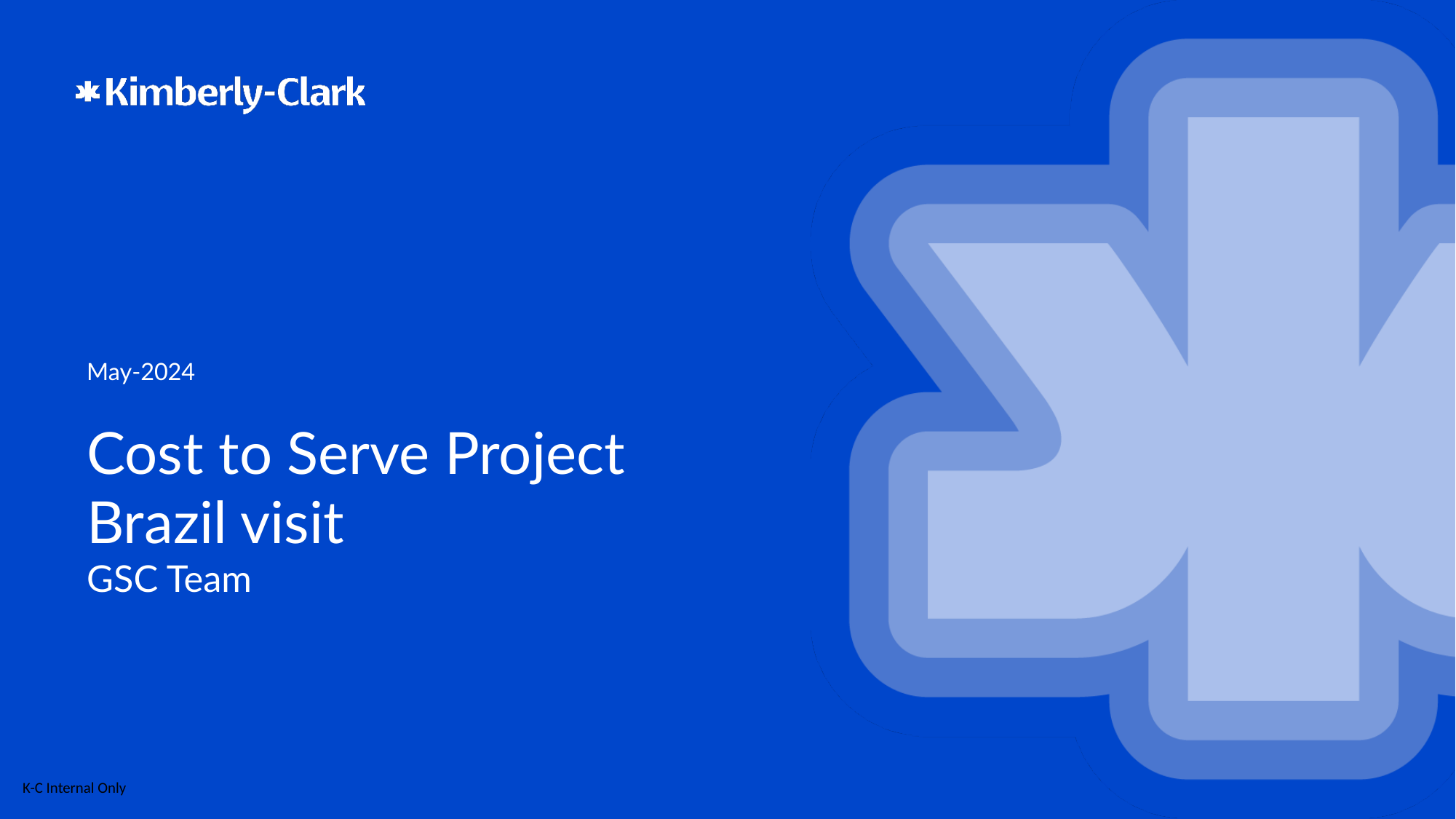

May-2024
# Cost to Serve Project Brazil visit GSC Team